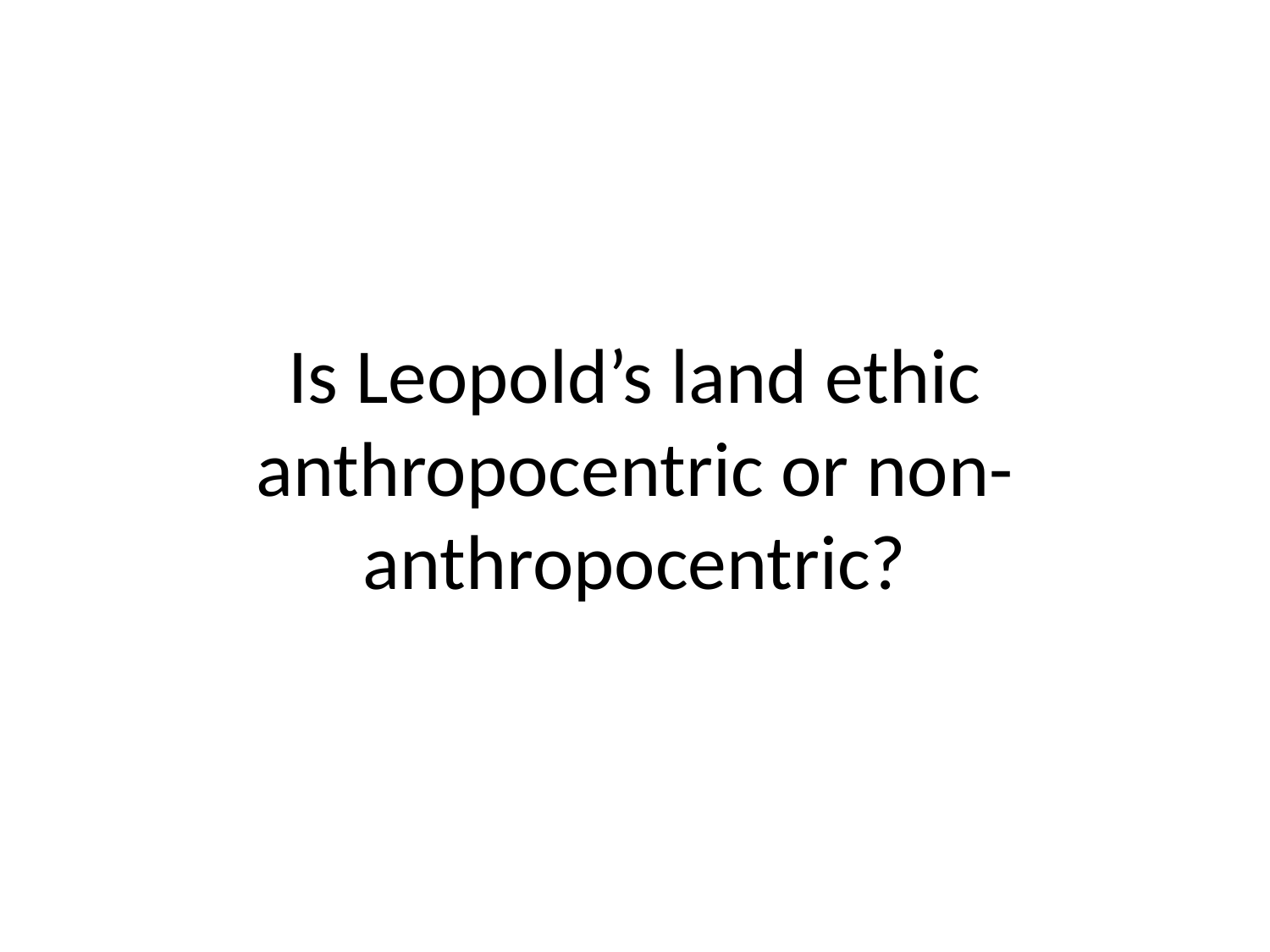

# Is Leopold’s land ethic anthropocentric or non-anthropocentric?